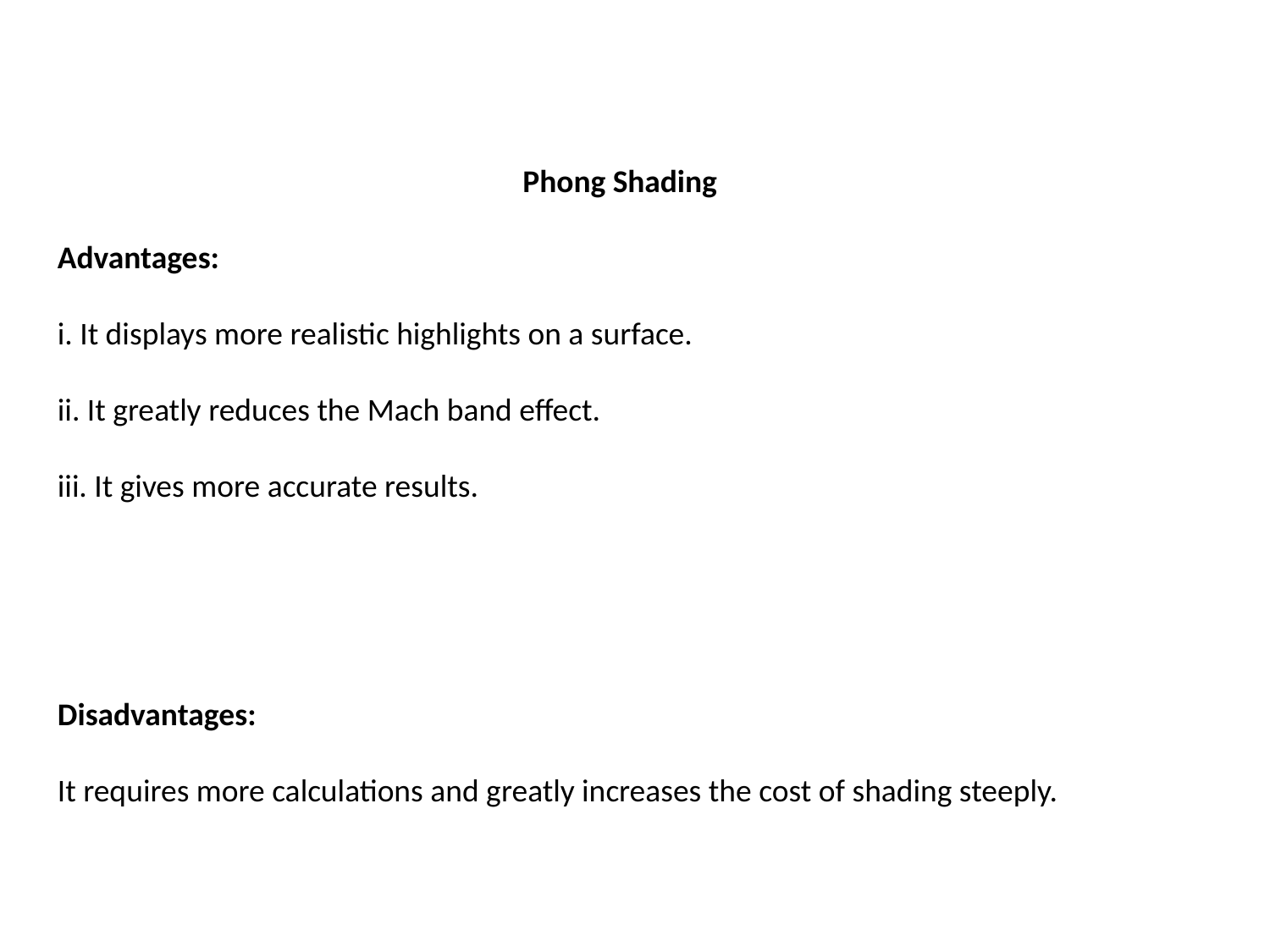

Phong Shading
Advantages:
i. It displays more realistic highlights on a surface.
ii. It greatly reduces the Mach band effect.
iii. It gives more accurate results.

Disadvantages:
It requires more calculations and greatly increases the cost of shading steeply.